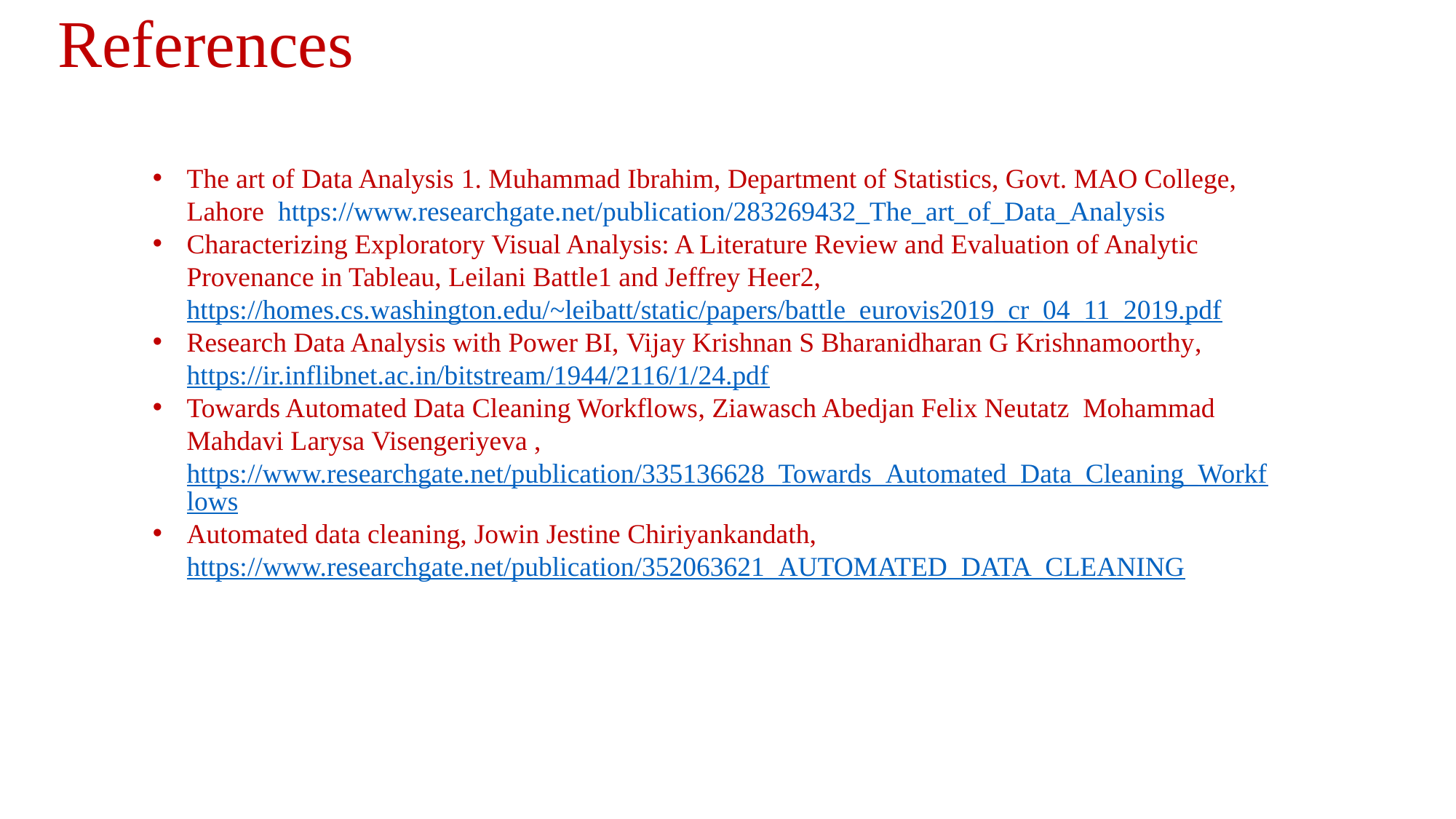

References
The art of Data Analysis 1. Muhammad Ibrahim, Department of Statistics, Govt. MAO College, Lahore  https://www.researchgate.net/publication/283269432_The_art_of_Data_Analysis
Characterizing Exploratory Visual Analysis: A Literature Review and Evaluation of Analytic Provenance in Tableau, Leilani Battle1 and Jeffrey Heer2, https://homes.cs.washington.edu/~leibatt/static/papers/battle_eurovis2019_cr_04_11_2019.pdf
Research Data Analysis with Power BI, Vijay Krishnan S Bharanidharan G Krishnamoorthy, https://ir.inflibnet.ac.in/bitstream/1944/2116/1/24.pdf
Towards Automated Data Cleaning Workflows, Ziawasch Abedjan Felix Neutatz  Mohammad Mahdavi Larysa Visengeriyeva , https://www.researchgate.net/publication/335136628_Towards_Automated_Data_Cleaning_Workflows
Automated data cleaning, Jowin Jestine Chiriyankandath, https://www.researchgate.net/publication/352063621_AUTOMATED_DATA_CLEANING